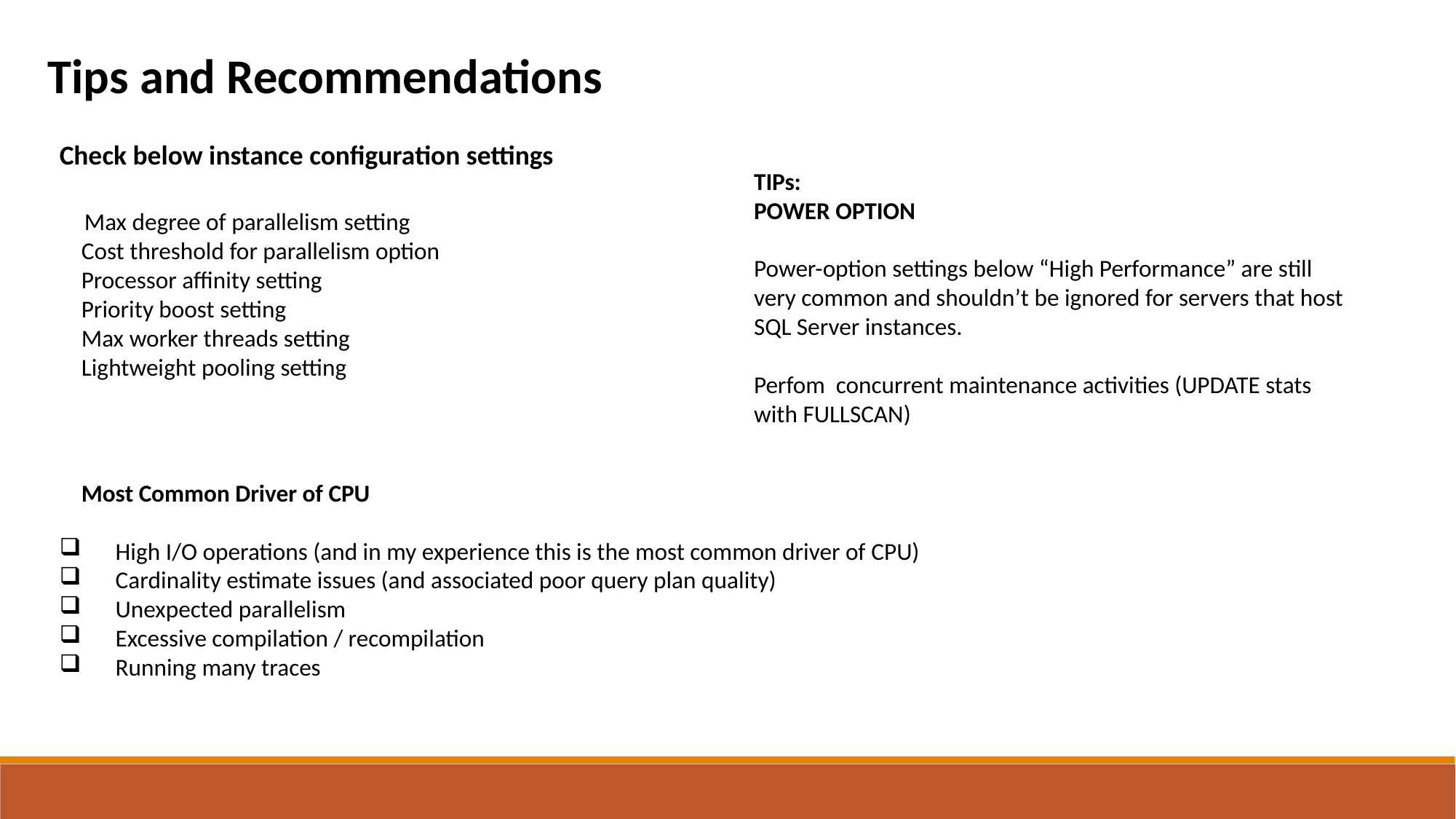

Tips and Recommendations
Check below instance configuration settings

    Max degree of parallelism setting
    Cost threshold for parallelism option
    Processor affinity setting
    Priority boost setting
    Max worker threads setting
    Lightweight pooling setting
TIPs:
POWER OPTION

Power-option settings below “High Performance” are still very common and shouldn’t be ignored for servers that host SQL Server instances.

Perfom  concurrent maintenance activities (UPDATE stats with FULLSCAN)

    Most Common Driver of CPU

    High I/O operations (and in my experience this is the most common driver of CPU)
    Cardinality estimate issues (and associated poor query plan quality)
    Unexpected parallelism
    Excessive compilation / recompilation
    Running many traces